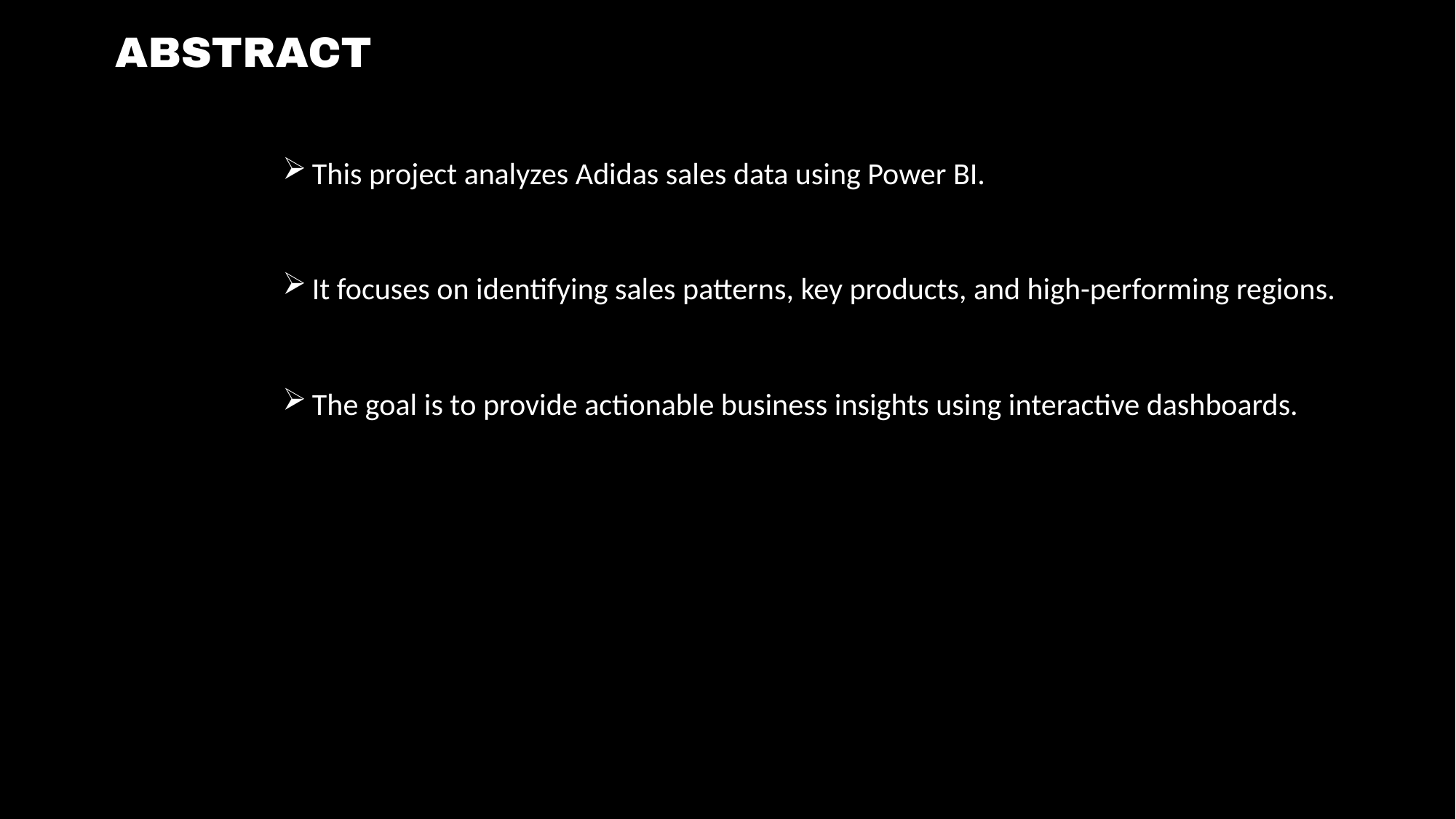

# ABSTRACT
This project analyzes Adidas sales data using Power BI.

It focuses on identifying sales patterns, key products, and high-performing regions.

The goal is to provide actionable business insights using interactive dashboards.